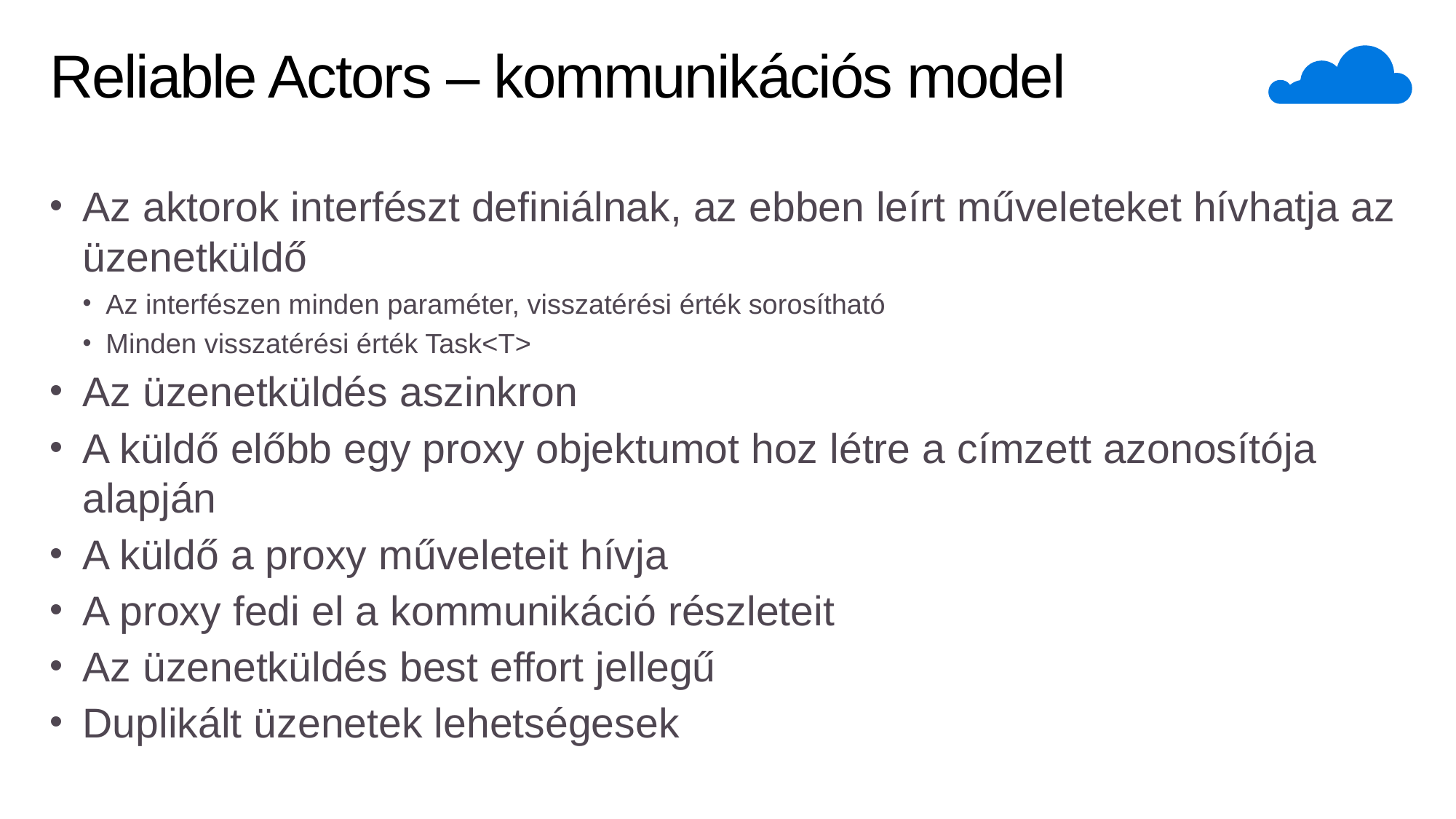

# Reliable Actors – kommunikációs model
Az aktorok interfészt definiálnak, az ebben leírt műveleteket hívhatja az üzenetküldő
Az interfészen minden paraméter, visszatérési érték sorosítható
Minden visszatérési érték Task<T>
Az üzenetküldés aszinkron
A küldő előbb egy proxy objektumot hoz létre a címzett azonosítója alapján
A küldő a proxy műveleteit hívja
A proxy fedi el a kommunikáció részleteit
Az üzenetküldés best effort jellegű
Duplikált üzenetek lehetségesek